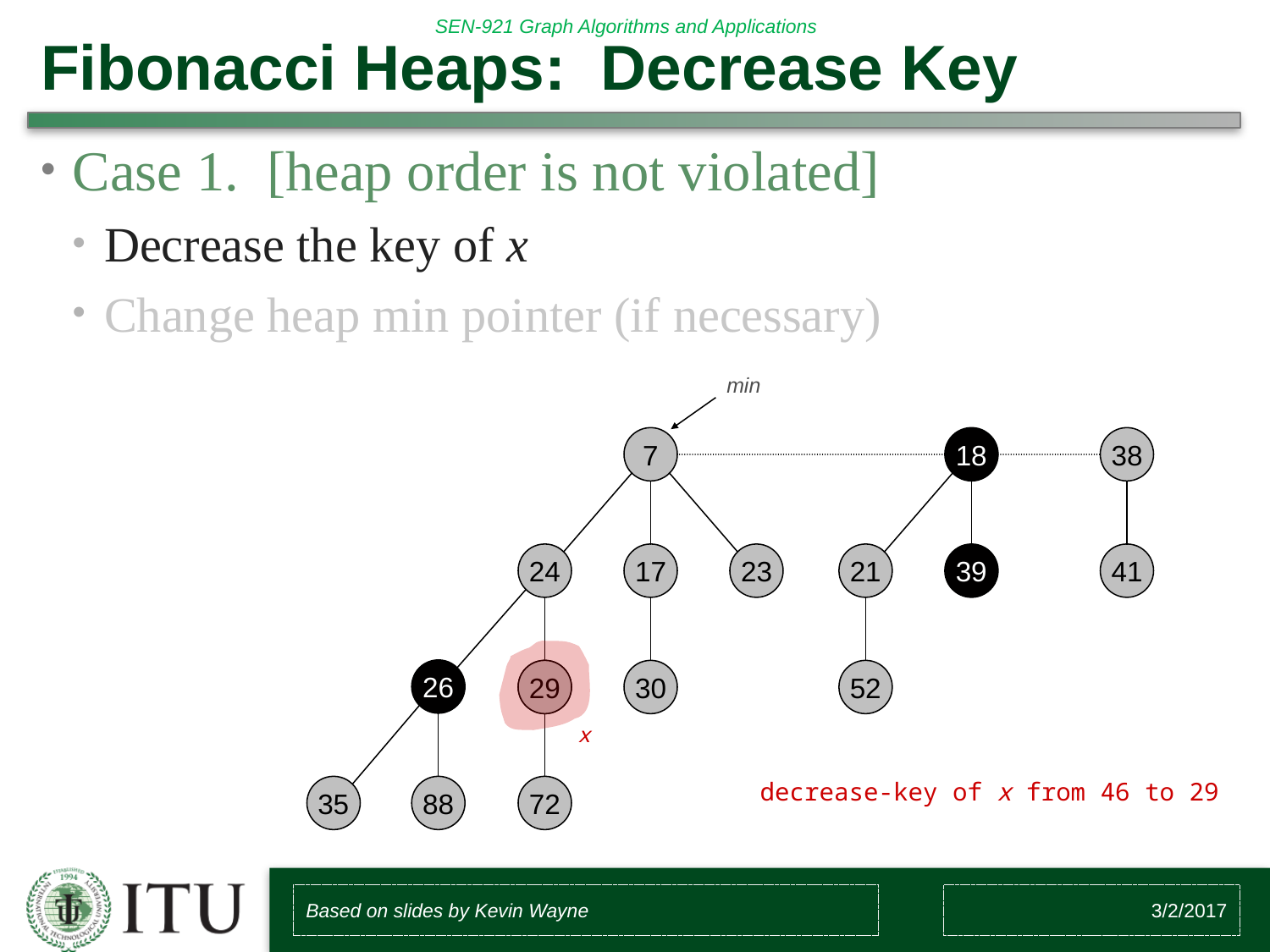

# Fibonacci Heaps:  Decrease Key
Case 1.  [heap order is not violated]
Decrease the key of x
Change heap min pointer (if necessary)
min

7
18
38
24
17
23
21
39
41

26
46
29
30
52
x
decrease-key of x from 46 to 29
35
88
72
Based on slides by Kevin Wayne
3/2/2017